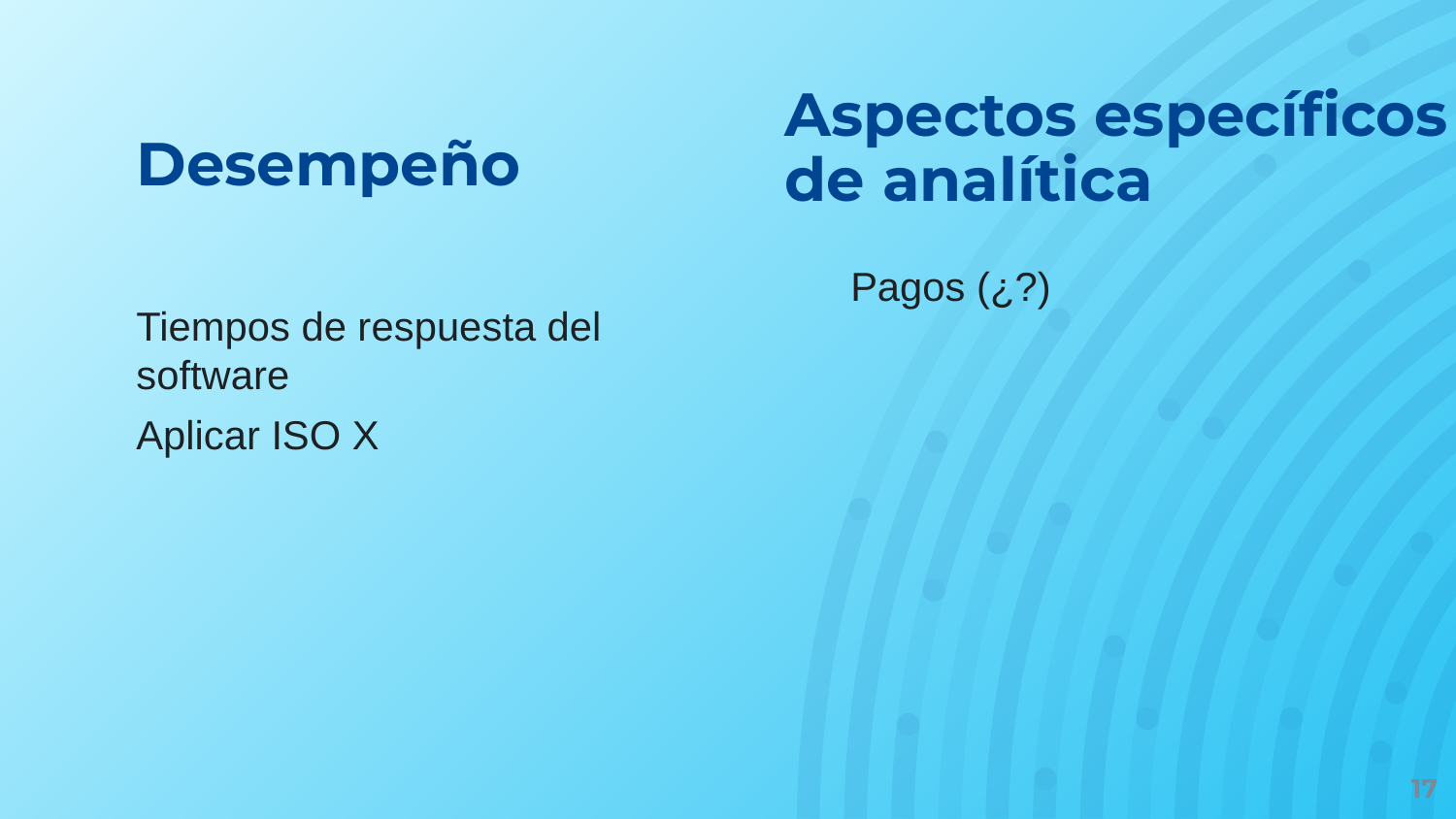

# Aspectos específicos de analítica
Desempeño
Pagos (¿?)
Tiempos de respuesta del software
Aplicar ISO X
17